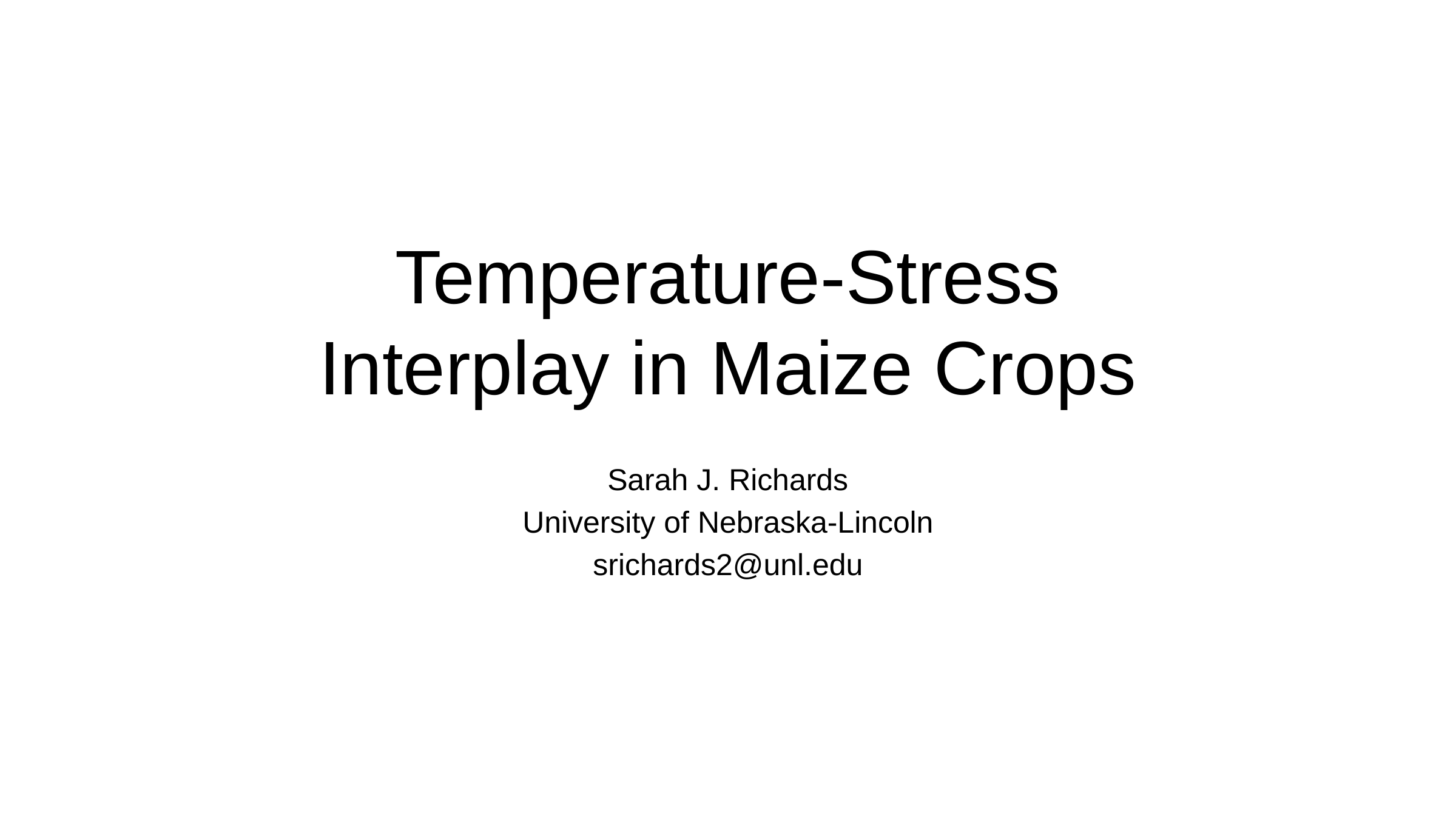

# Temperature-Stress Interplay in Maize Crops
Sarah J. Richards
University of Nebraska-Lincoln
srichards2@unl.edu